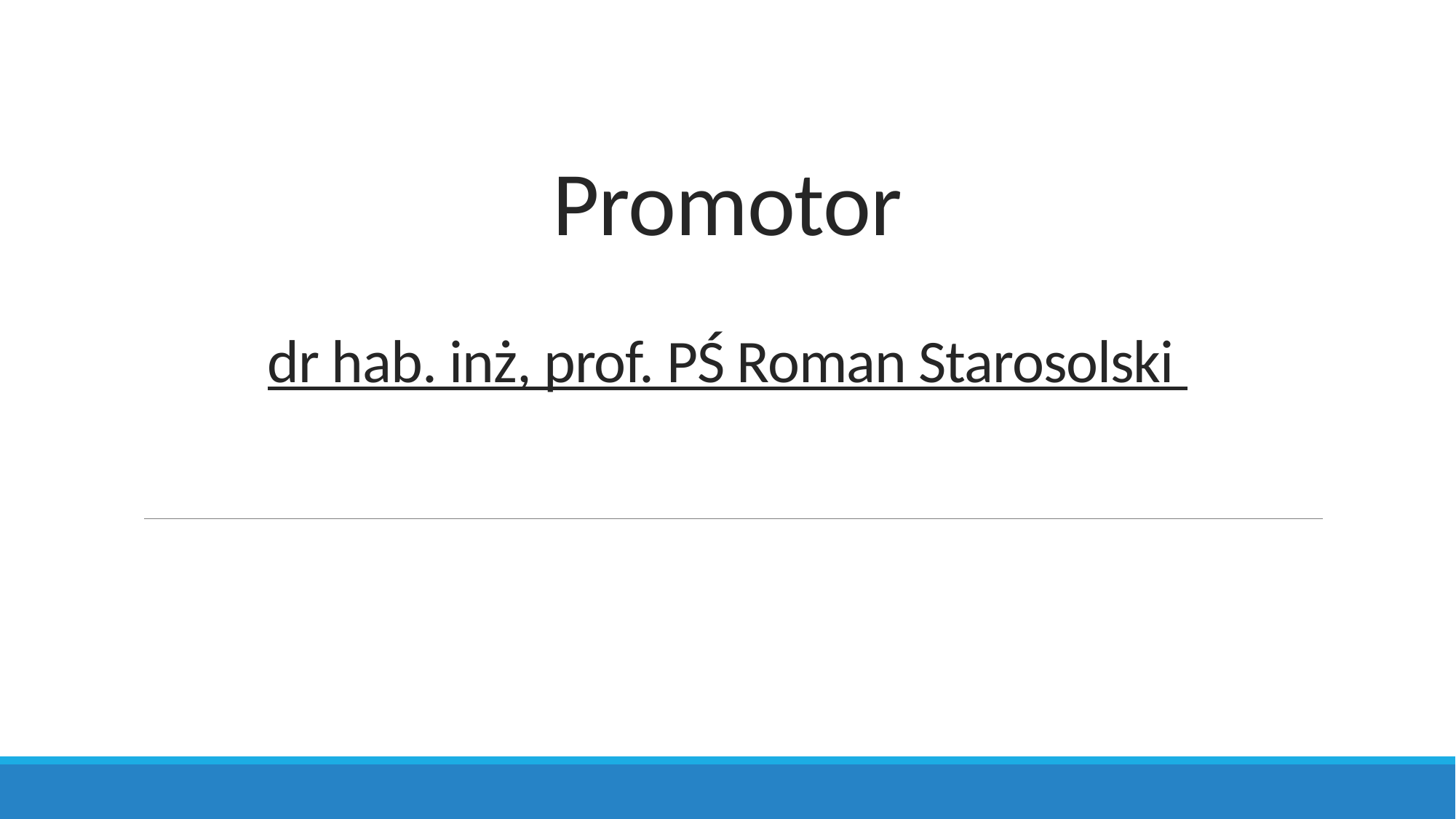

# Promotor
dr hab. inż, prof. PŚ Roman Starosolski